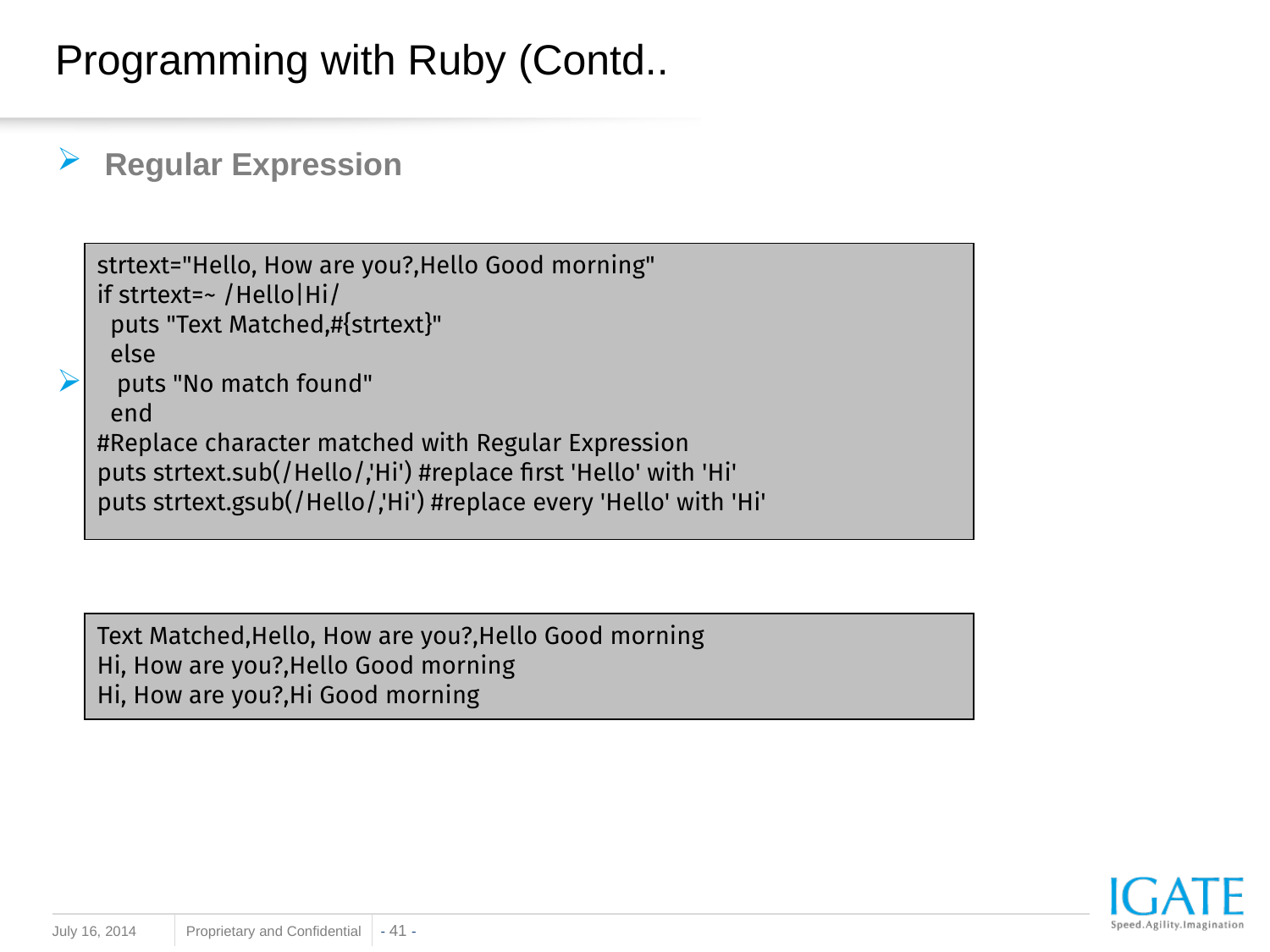

# Programming with Ruby (Contd..
Regular Expression

Output:

strtext="Hello, How are you?,Hello Good morning"
if strtext=~ /Hello|Hi/
  puts "Text Matched,#{strtext}"
  else
   puts "No match found"
  end
#Replace character matched with Regular Expression
puts strtext.sub(/Hello/,'Hi') #replace first 'Hello' with 'Hi'
puts strtext.gsub(/Hello/,'Hi') #replace every 'Hello' with 'Hi'
Text Matched,Hello, How are you?,Hello Good morning
Hi, How are you?,Hello Good morning
Hi, How are you?,Hi Good morning